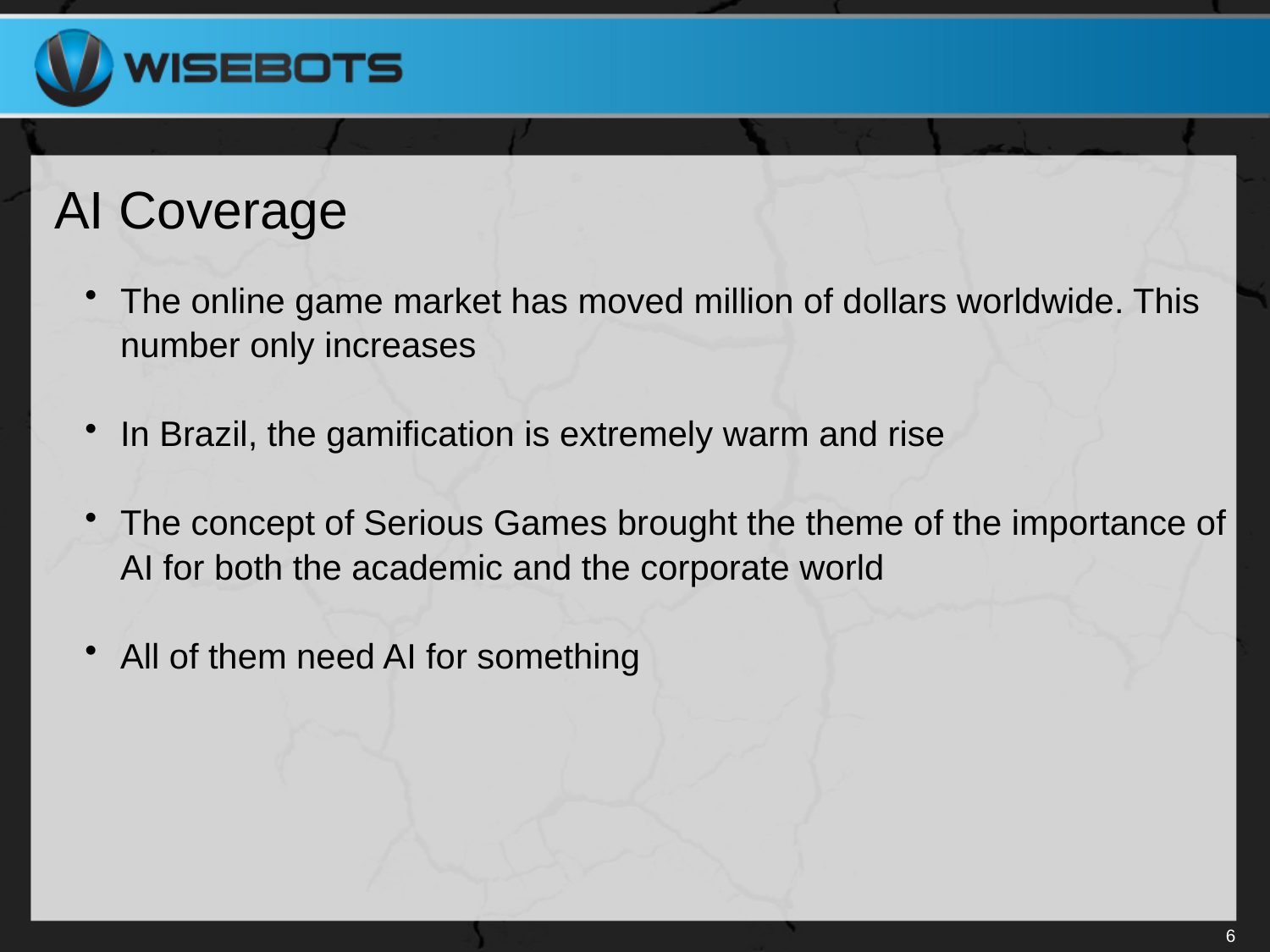

# AI Coverage
The online game market has moved million of dollars worldwide. This number only increases

In Brazil, the gamification is extremely warm and rise

The concept of Serious Games brought the theme of the importance of AI for both the academic and the corporate world

All of them need AI for something
6